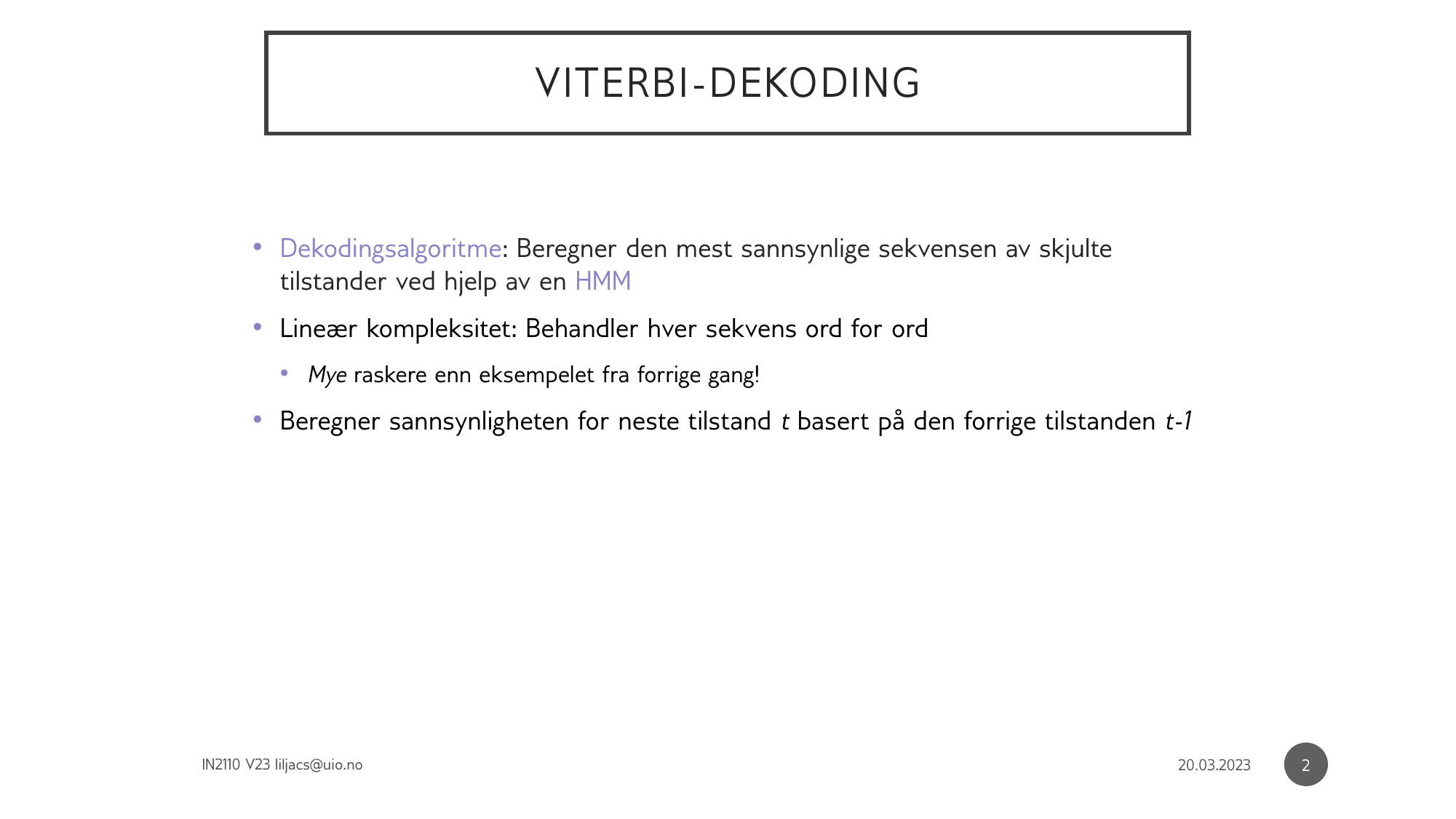

# Viterbi-Dekoding
Dekodingsalgoritme: Beregner den mest sannsynlige sekvensen av skjulte tilstander ved hjelp av en HMM
Lineær kompleksitet: Behandler hver sekvens ord for ord
Mye raskere enn eksempelet fra forrige gang!
Beregner sannsynligheten for neste tilstand t basert på den forrige tilstanden t-1

2
IN2110 V23 liljacs@uio.no
20.03.2023